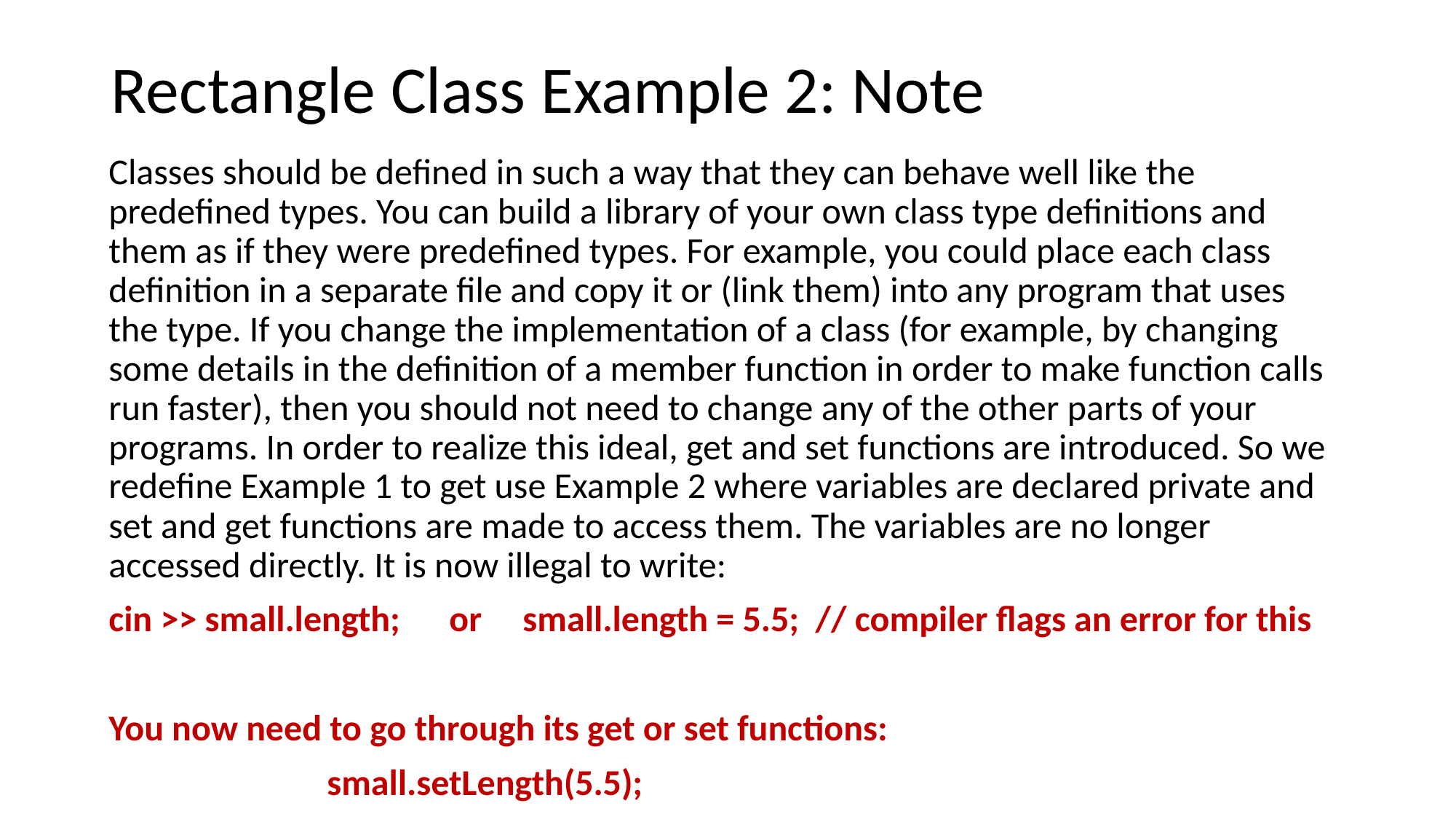

# Rectangle Class Example 2: Note
Classes should be defined in such a way that they can behave well like the predefined types. You can build a library of your own class type definitions and them as if they were predefined types. For example, you could place each class definition in a separate file and copy it or (link them) into any program that uses the type. If you change the implementation of a class (for example, by changing some details in the definition of a member function in order to make function calls run faster), then you should not need to change any of the other parts of your programs. In order to realize this ideal, get and set functions are introduced. So we redefine Example 1 to get use Example 2 where variables are declared private and set and get functions are made to access them. The variables are no longer accessed directly. It is now illegal to write:
cin >> small.length;      or     small.length = 5.5;  // compiler flags an error for this

You now need to go through its get or set functions:
		small.setLength(5.5);